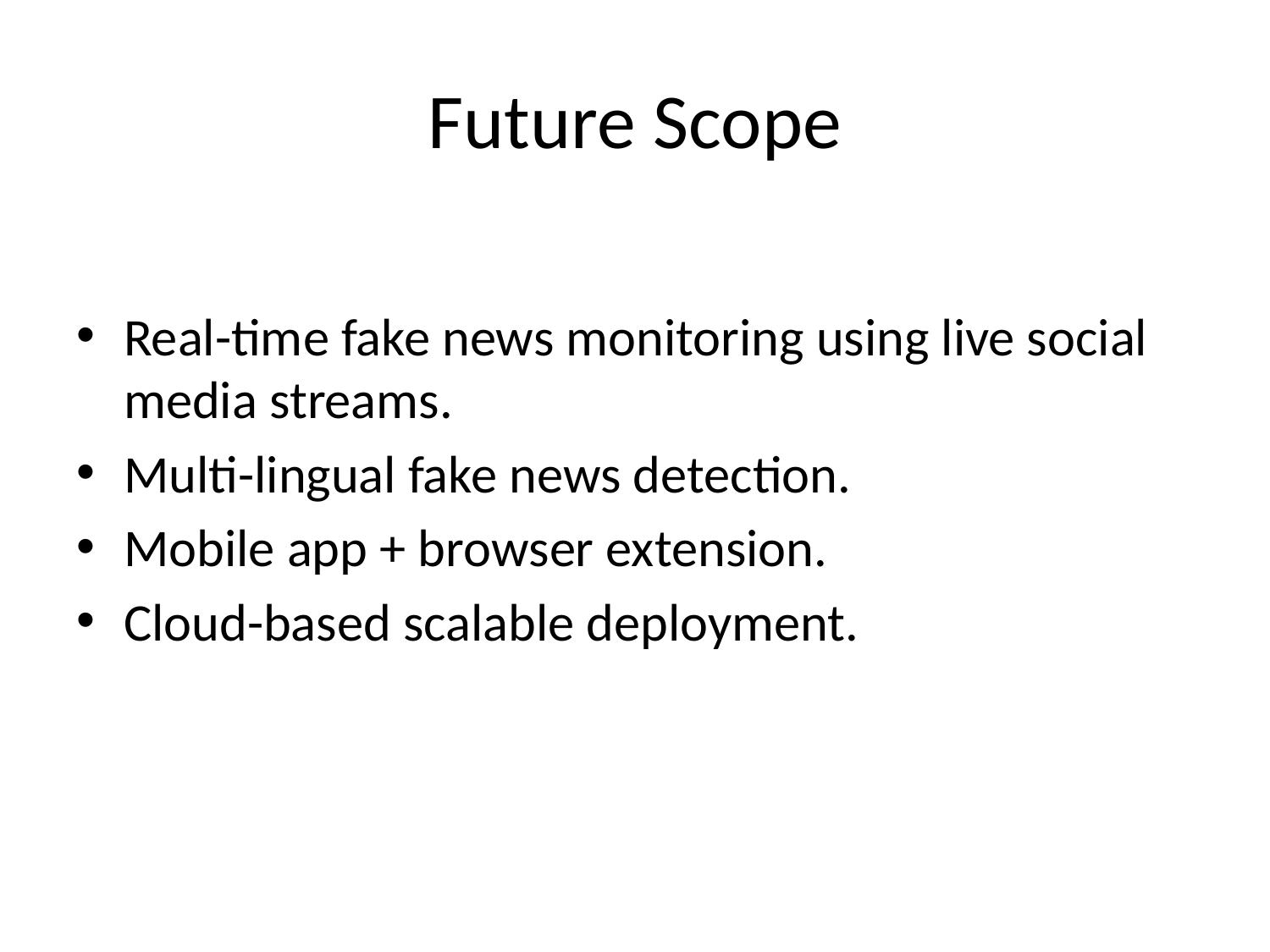

# Future Scope

Real-time fake news monitoring using live social media streams.
Multi-lingual fake news detection.
Mobile app + browser extension.
Cloud-based scalable deployment.